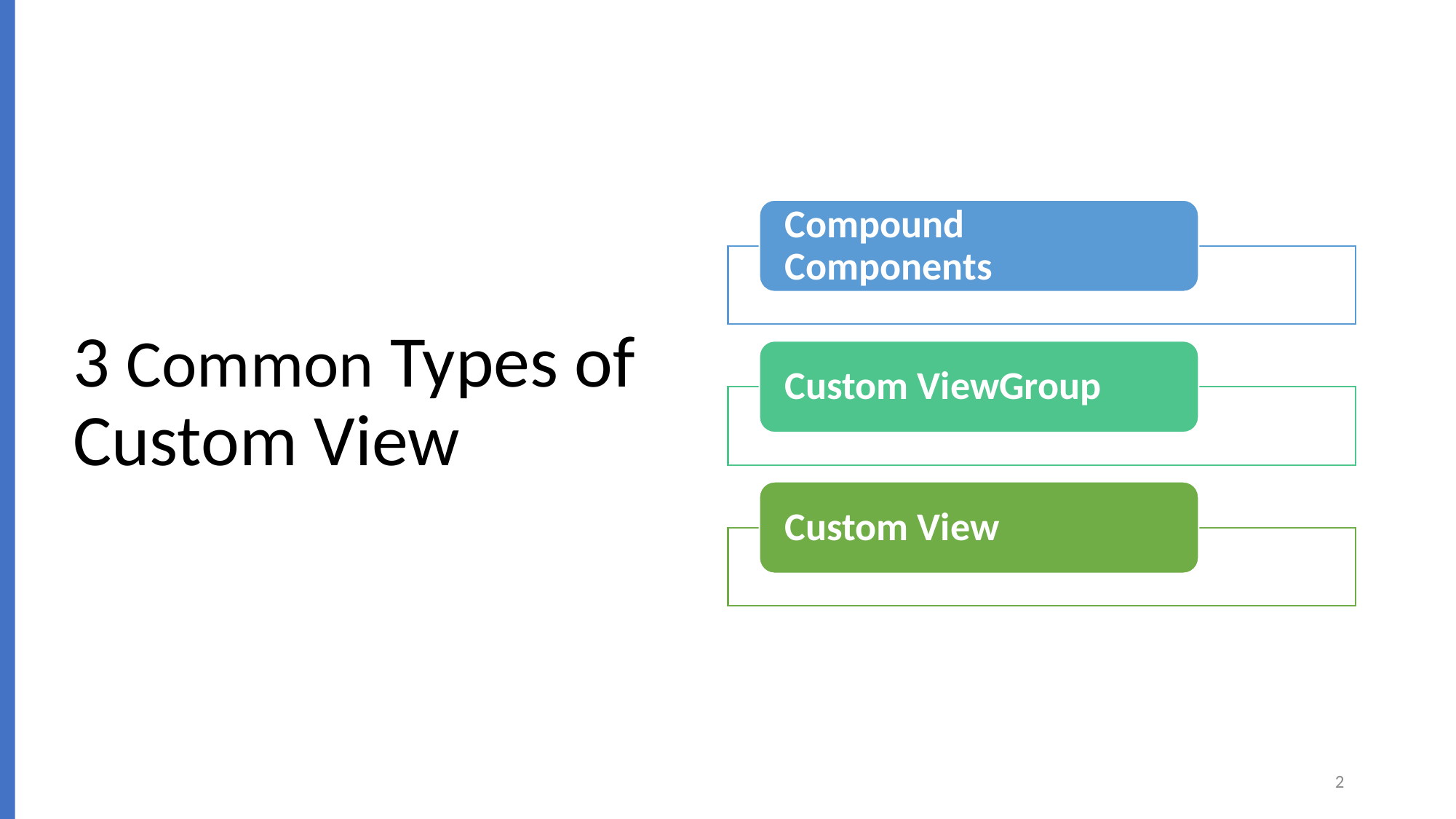

# 3 Common Types of Custom View
Compound Components
Custom ViewGroup
Custom View
2